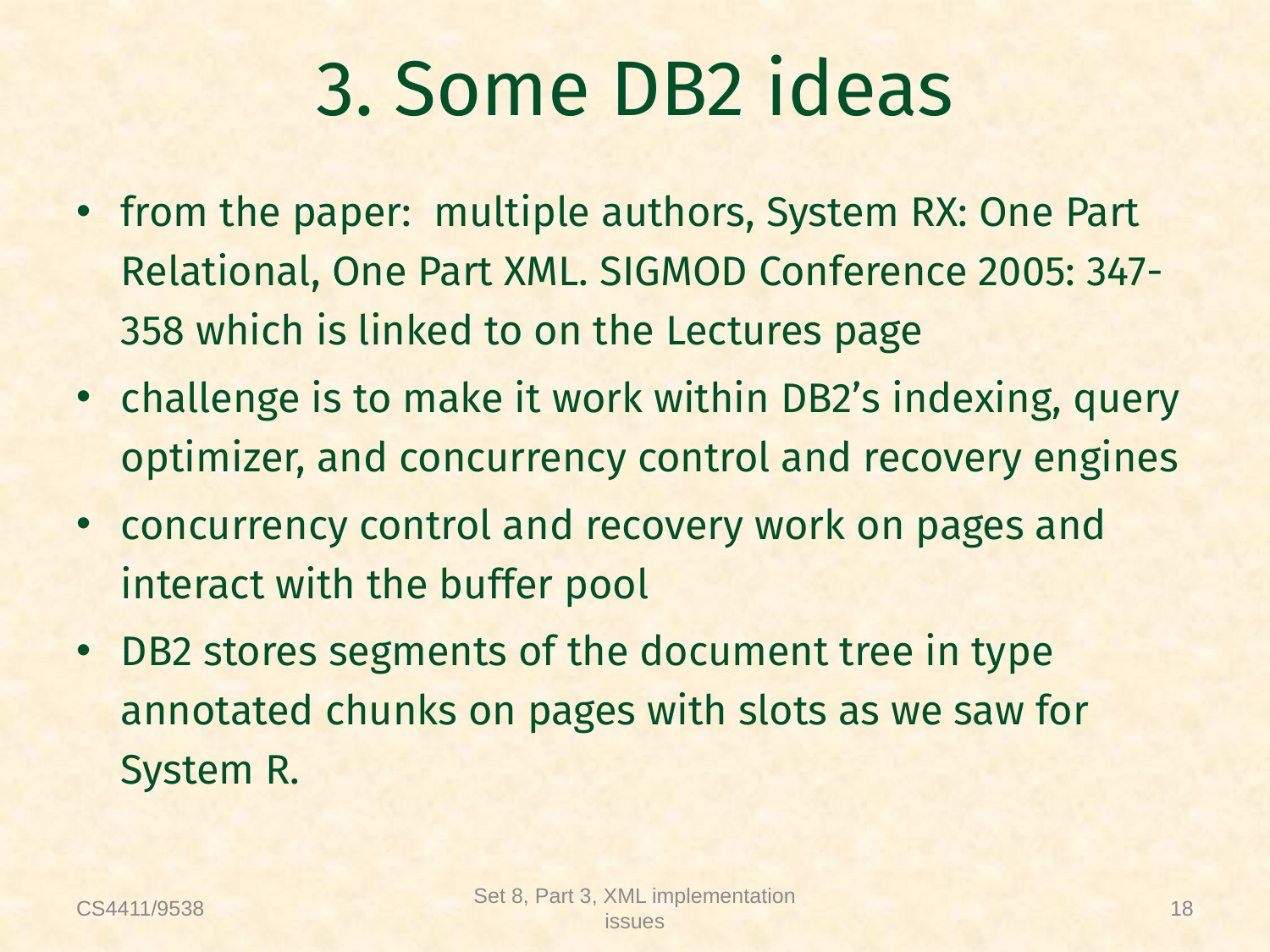

# 3. Some DB2 ideas
from the paper:  multiple authors, System RX: One Part Relational, One Part XML. SIGMOD Conference 2005: 347-358 which is linked to on the Lectures page
challenge is to make it work within DB2’s indexing, query optimizer, and concurrency control and recovery engines
concurrency control and recovery work on pages and interact with the buffer pool
DB2 stores segments of the document tree in type annotated chunks on pages with slots as we saw for System R.
CS4411/9538
Set 8, Part 3, XML implementation issues
18